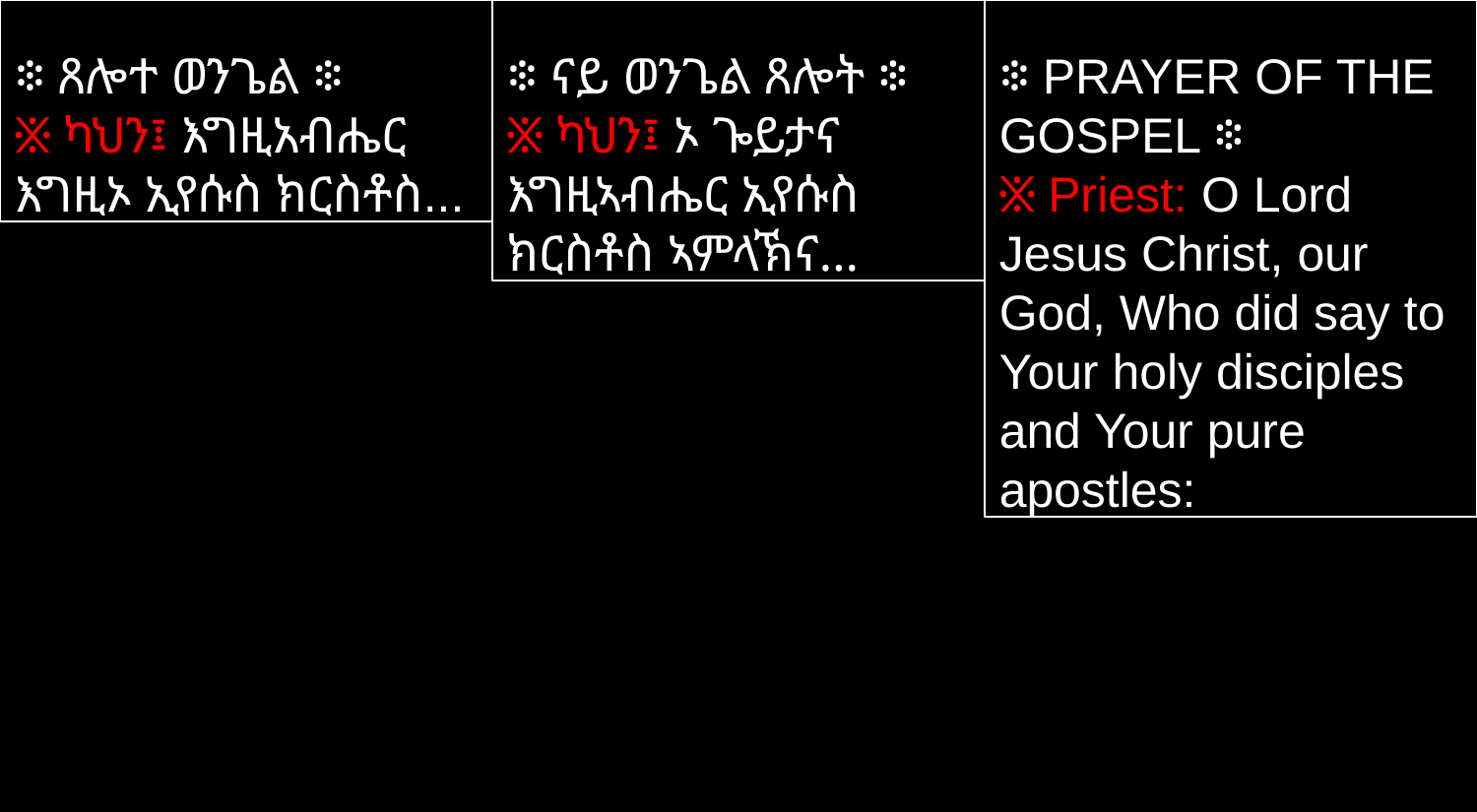

፨ ጸሎተ ወንጌል ፨
፠ ካህን፤ እግዚአብሔር እግዚኦ ኢየሱስ ክርስቶስ...

፨ ናይ ወንጌል ጸሎት ፨
፠ ካህን፤ ኦ ጐይታና እግዚኣብሔር ኢየሱስ ክርስቶስ ኣምላኽና…

፨ PRAYER OF THE GOSPEL ፨
፠ Priest: O Lord Jesus Christ, our God, Who did say to Your holy disciples and Your pure apostles: